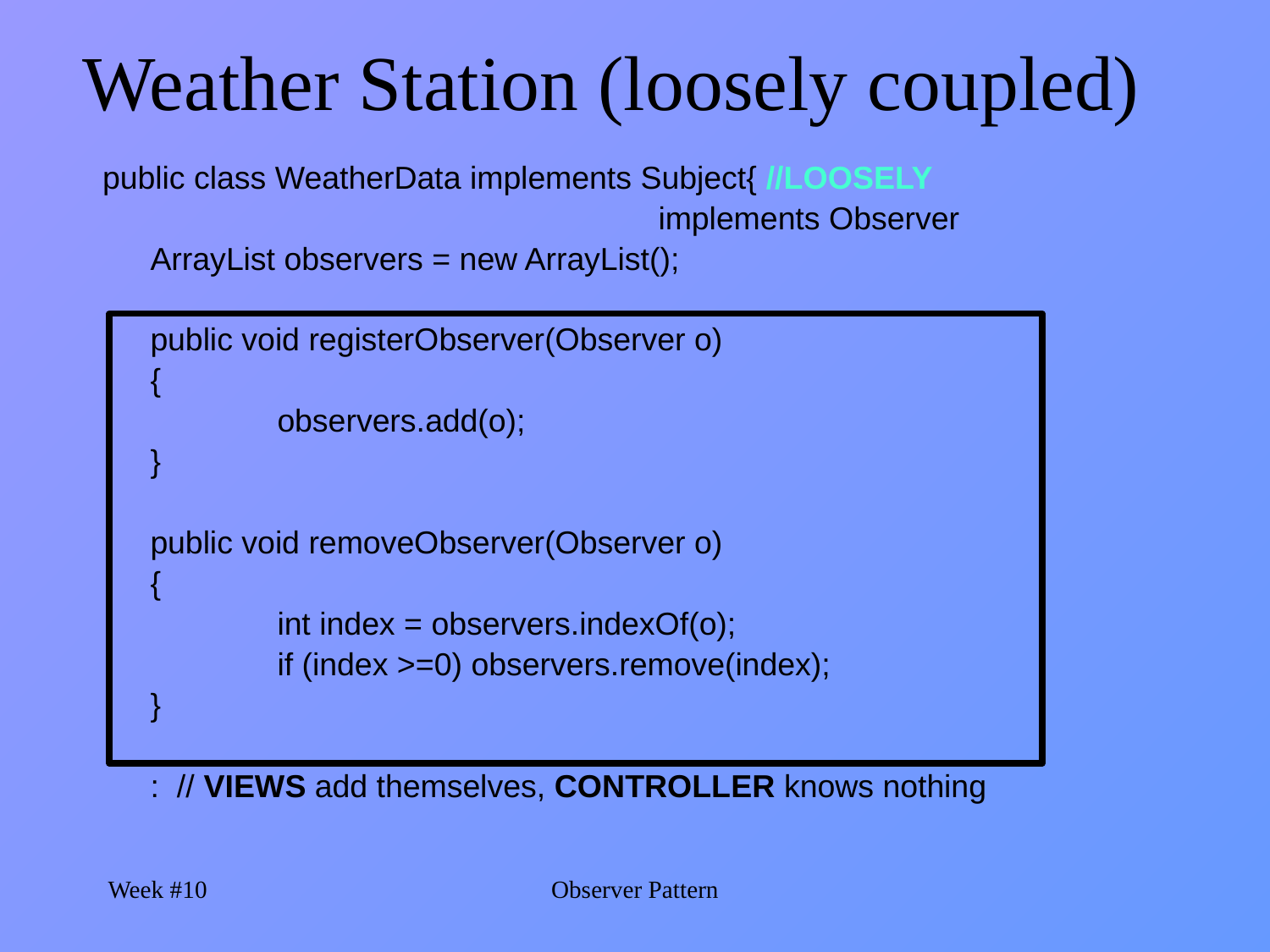

# Weather Station (loosely coupled)
public class WeatherData implements Subject{ //LOOSELY
					implements Observer
	ArrayList observers = new ArrayList();

	public void registerObserver(Observer o)
	{
		observers.add(o);
	}

	public void removeObserver(Observer o)
	{
		int index = observers.indexOf(o);
		if (index >=0) observers.remove(index);
	}

	:  // VIEWS add themselves, CONTROLLER knows nothing

Week #10
Observer Pattern